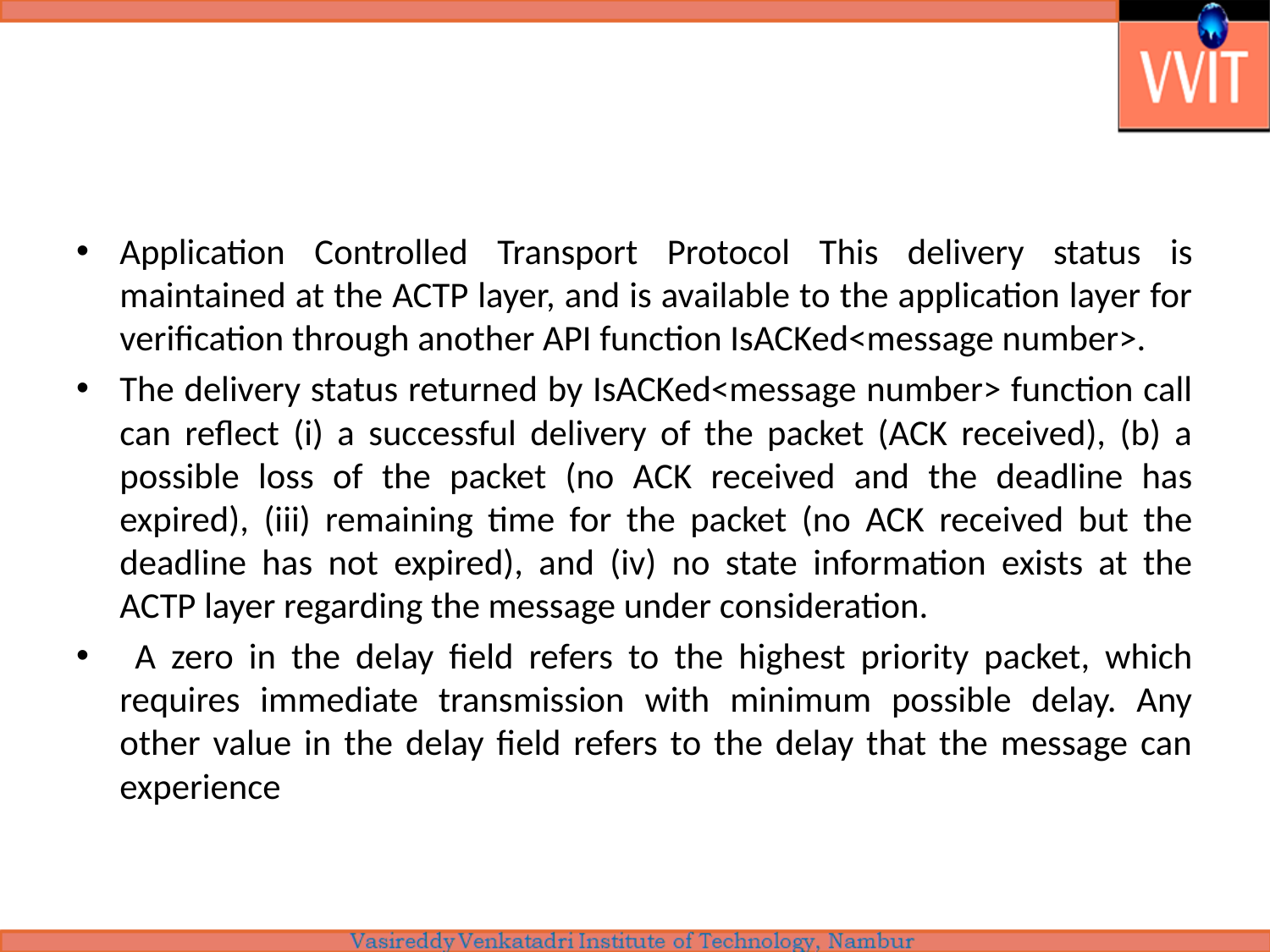

#
Application Controlled Transport Protocol This delivery status is maintained at the ACTP layer, and is available to the application layer for verification through another API function IsACKed<message number>.
The delivery status returned by IsACKed<message number> function call can reflect (i) a successful delivery of the packet (ACK received), (b) a possible loss of the packet (no ACK received and the deadline has expired), (iii) remaining time for the packet (no ACK received but the deadline has not expired), and (iv) no state information exists at the ACTP layer regarding the message under consideration.
 A zero in the delay field refers to the highest priority packet, which requires immediate transmission with minimum possible delay. Any other value in the delay field refers to the delay that the message can experience